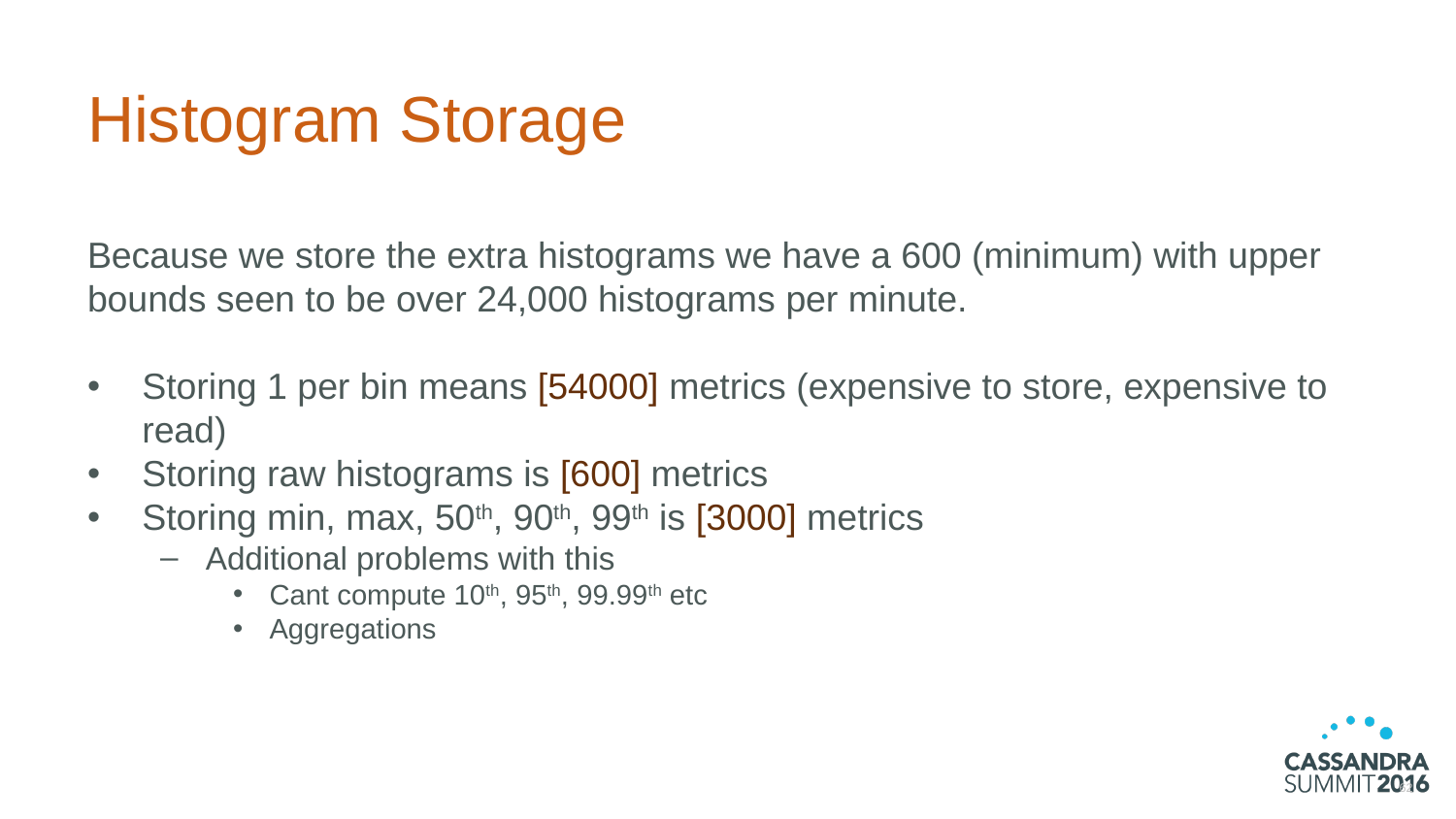

# Histogram Storage

Because we store the extra histograms we have a 600 (minimum) with upper bounds seen to be over 24,000 histograms per minute.

Storing 1 per bin means [54000] metrics (expensive to store, expensive to read)
Storing raw histograms is [600] metrics
Storing min, max, 50th, 90th, 99th is [3000] metrics
Additional problems with this
Cant compute 10th, 95th, 99.99th etc
Aggregations
62